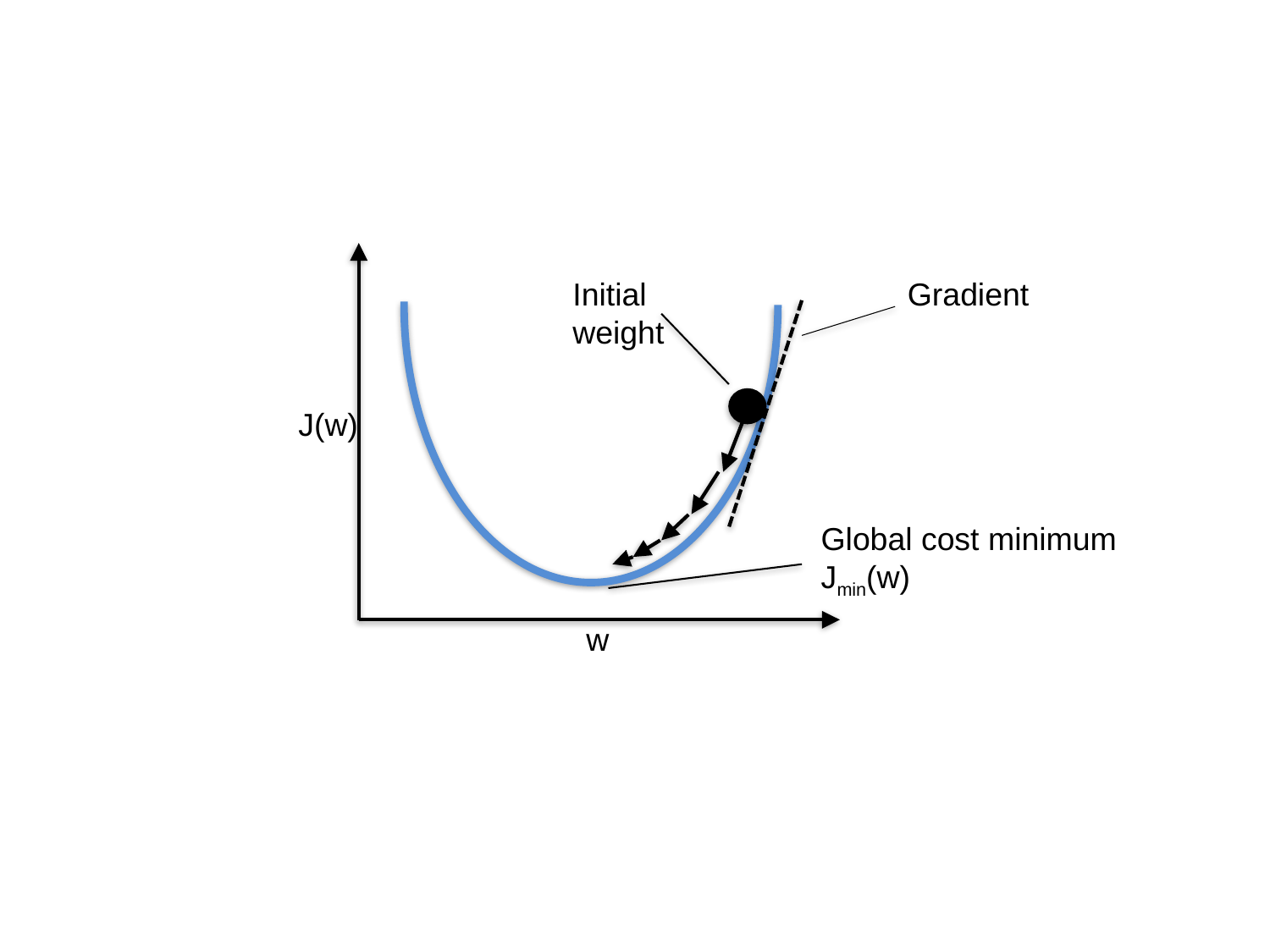

Initial weight
Gradient

J(w)
Global cost minimum
Jmin(w)
w